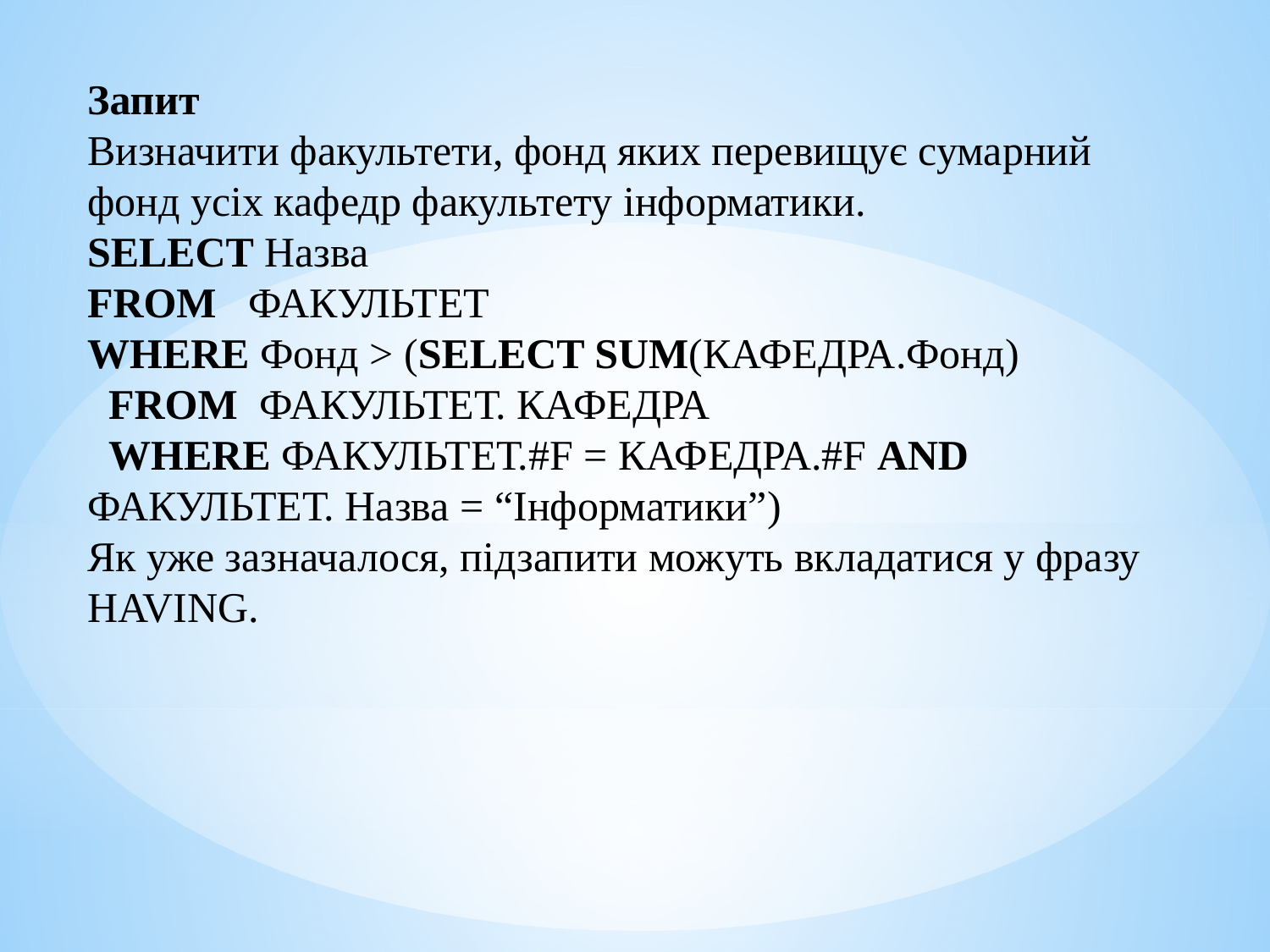

Запит
Визначити факультети, фонд яких перевищує сумарний фонд усіх кафедр факультету інформатики.
SELECT Назва
FROM   ФАКУЛЬТЕТ
WHERE Фонд > (SELECT SUM(КАФЕДРА.Фонд)
  FROM  ФАКУЛЬТЕТ. КАФЕДРА
  WHERE ФАКУЛЬТЕТ.#F = КАФЕДРА.#F AND ФАКУЛЬТЕТ. Назва = “Інформатики”)
Як уже зазначалося, підзапити можуть вкладатися у фразу HAVING.